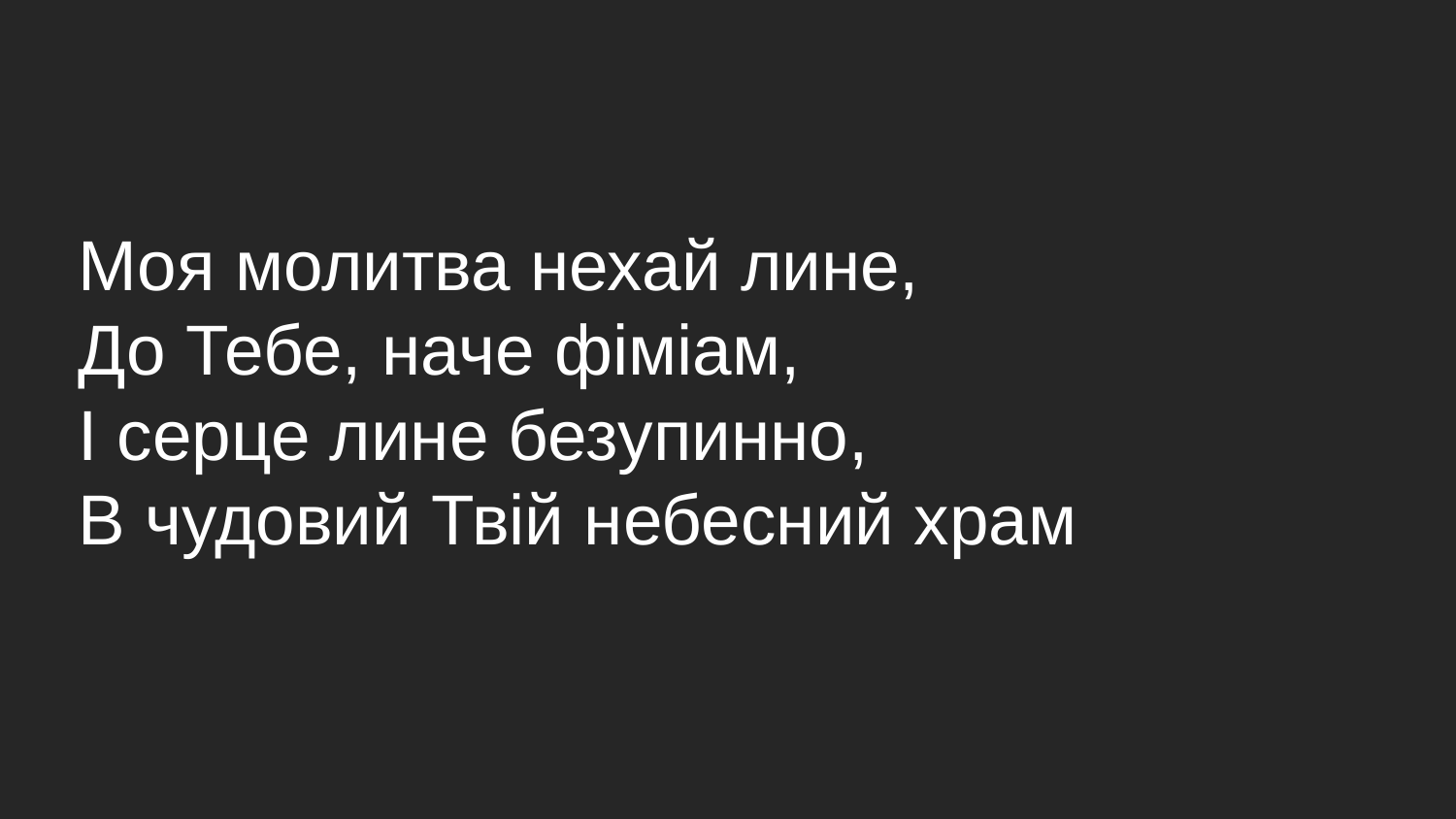

# Моя молитва нехай лине, До Тебе, наче фіміам, І серце лине безупинно, В чудовий Твій небесний храм